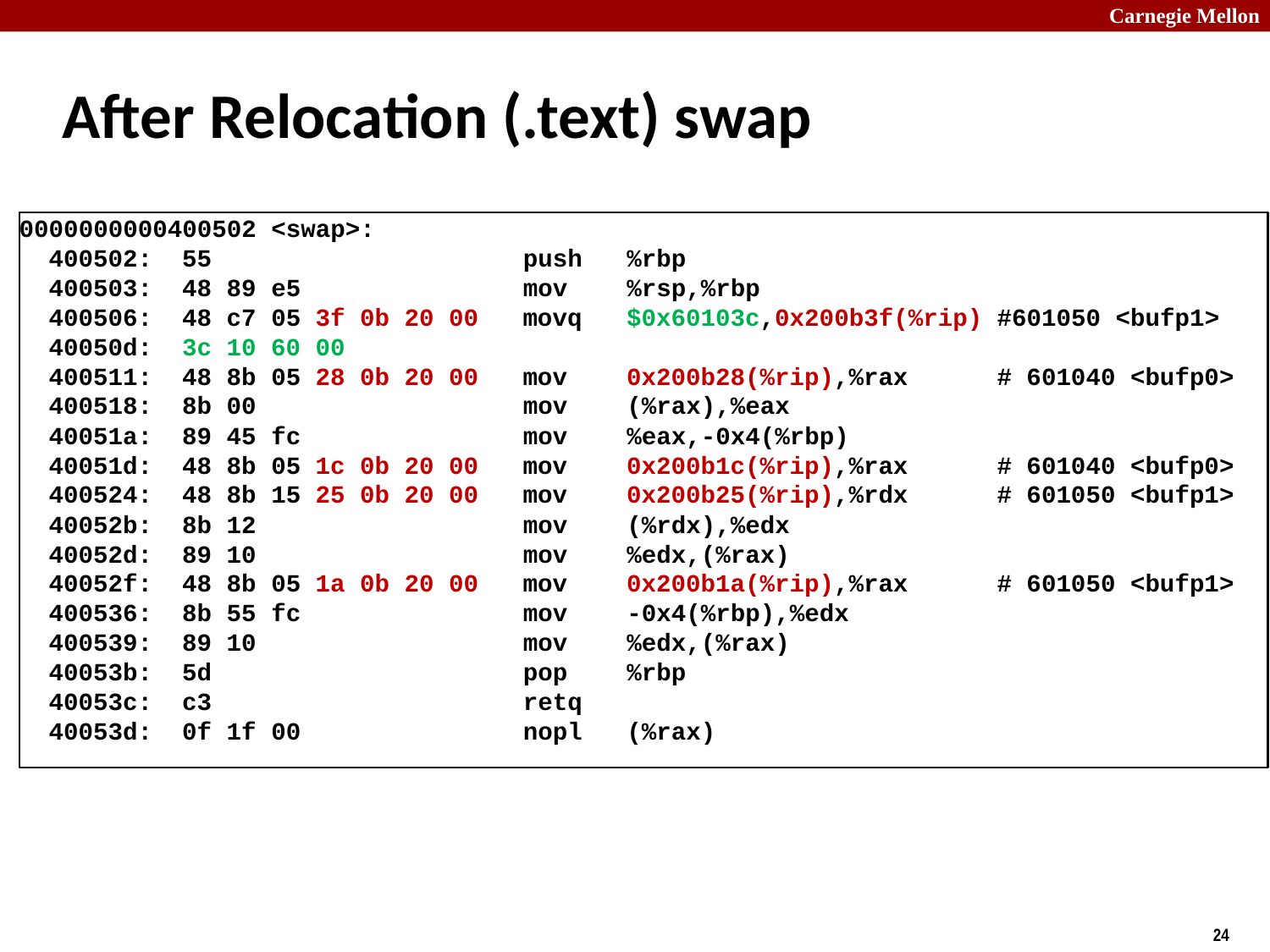

# After Relocation (.text) swap
0000000000400502 <swap>:
  400502:  55                     push   %rbp
  400503:  48 89 e5               mov    %rsp,%rbp
  400506:  48 c7 05 3f 0b 20 00   movq   $0x60103c,0x200b3f(%rip) #601050 <bufp1>
  40050d:  3c 10 60 00
  400511:  48 8b 05 28 0b 20 00   mov    0x200b28(%rip),%rax      # 601040 <bufp0>
  400518:  8b 00                  mov    (%rax),%eax
  40051a:  89 45 fc               mov    %eax,-0x4(%rbp)
  40051d:  48 8b 05 1c 0b 20 00   mov    0x200b1c(%rip),%rax      # 601040 <bufp0>
  400524:  48 8b 15 25 0b 20 00   mov    0x200b25(%rip),%rdx      # 601050 <bufp1>
  40052b:  8b 12                  mov    (%rdx),%edx
  40052d:  89 10                  mov    %edx,(%rax)
  40052f:  48 8b 05 1a 0b 20 00   mov    0x200b1a(%rip),%rax      # 601050 <bufp1>
  400536:  8b 55 fc               mov    -0x4(%rbp),%edx
  400539:  89 10                  mov    %edx,(%rax)
  40053b:  5d                     pop    %rbp
  40053c:  c3                     retq
  40053d:  0f 1f 00               nopl   (%rax)